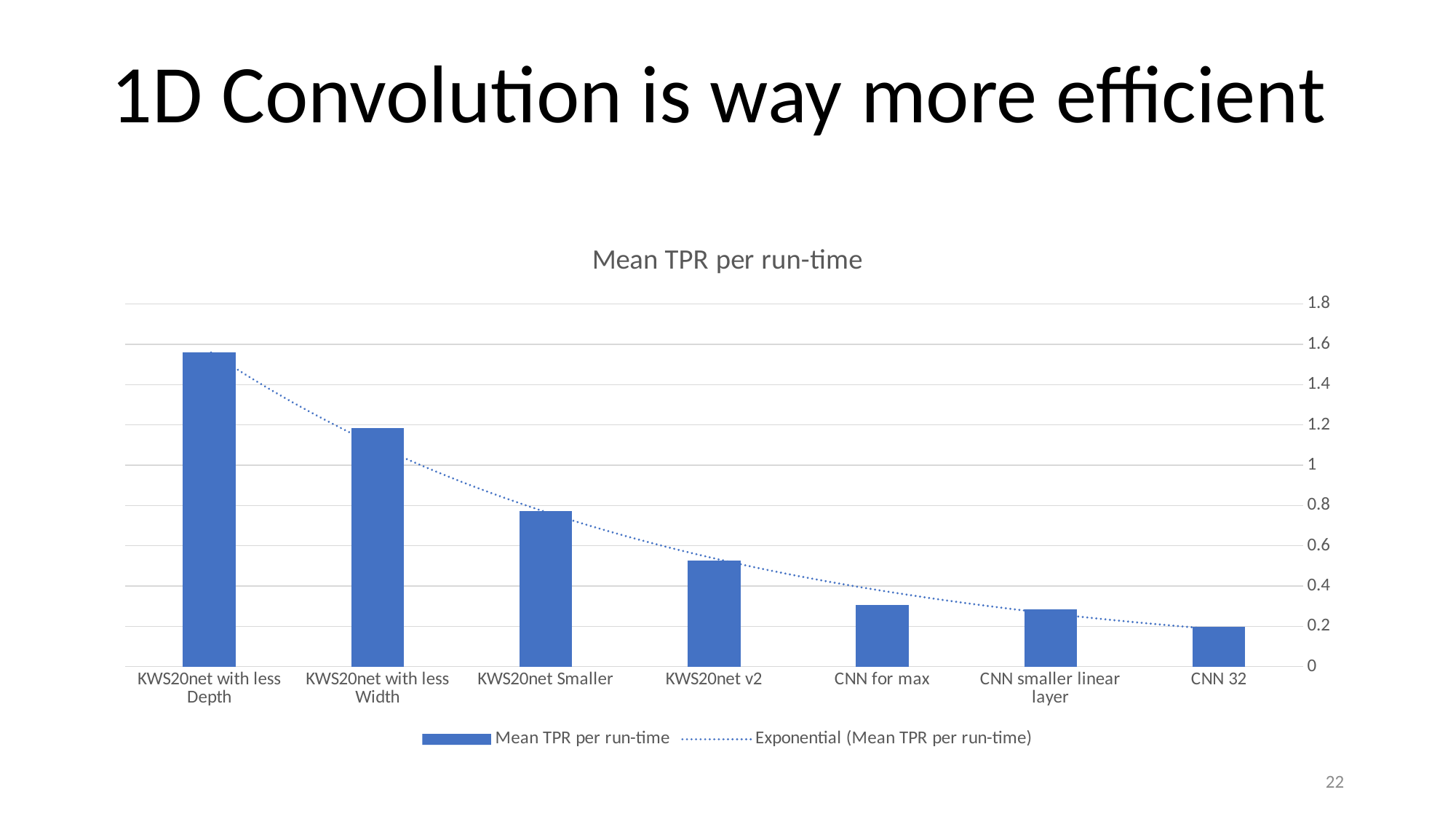

# 1D Convolution is way more efficient

### Chart:

| Category | Mean TPR per run-time |
|---|---|
| CNN 32 | 0.1977886977886978 |
| CNN smaller linear layer | 0.2838855421686747 |
| CNN for max | 0.3072018004501125 |
| KWS20net v2 | 0.5258342303552207 |
| KWS20net Smaller | 0.773710482529118 |
| KWS20net with less Width | 1.1833976833976834 |
| KWS20net with less Depth | 1.5614035087719298 |
22